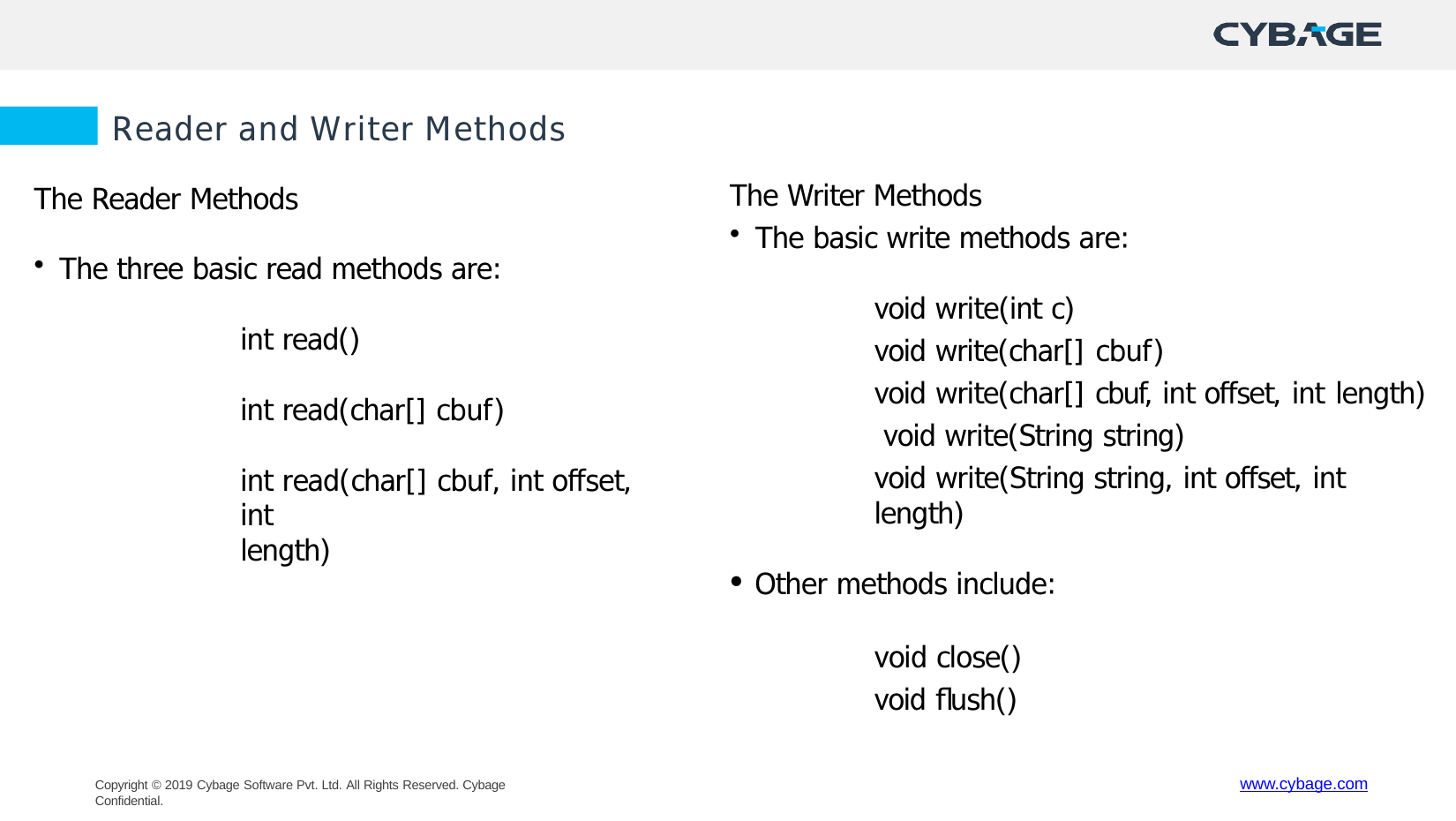

# Reader and Writer Methods
The Writer Methods
The basic write methods are:

void write(int c)
void write(char[] cbuf)
void write(char[] cbuf, int offset, int length)  void write(String string)
void write(String string, int offset, int length)

Other methods include:

void close()
void flush()
The Reader Methods

The three basic read methods are:

int read()

int read(char[] cbuf)

int read(char[] cbuf, int offset, int
length)
www.cybage.com
Copyright © 2019 Cybage Software Pvt. Ltd. All Rights Reserved. Cybage Confidential.